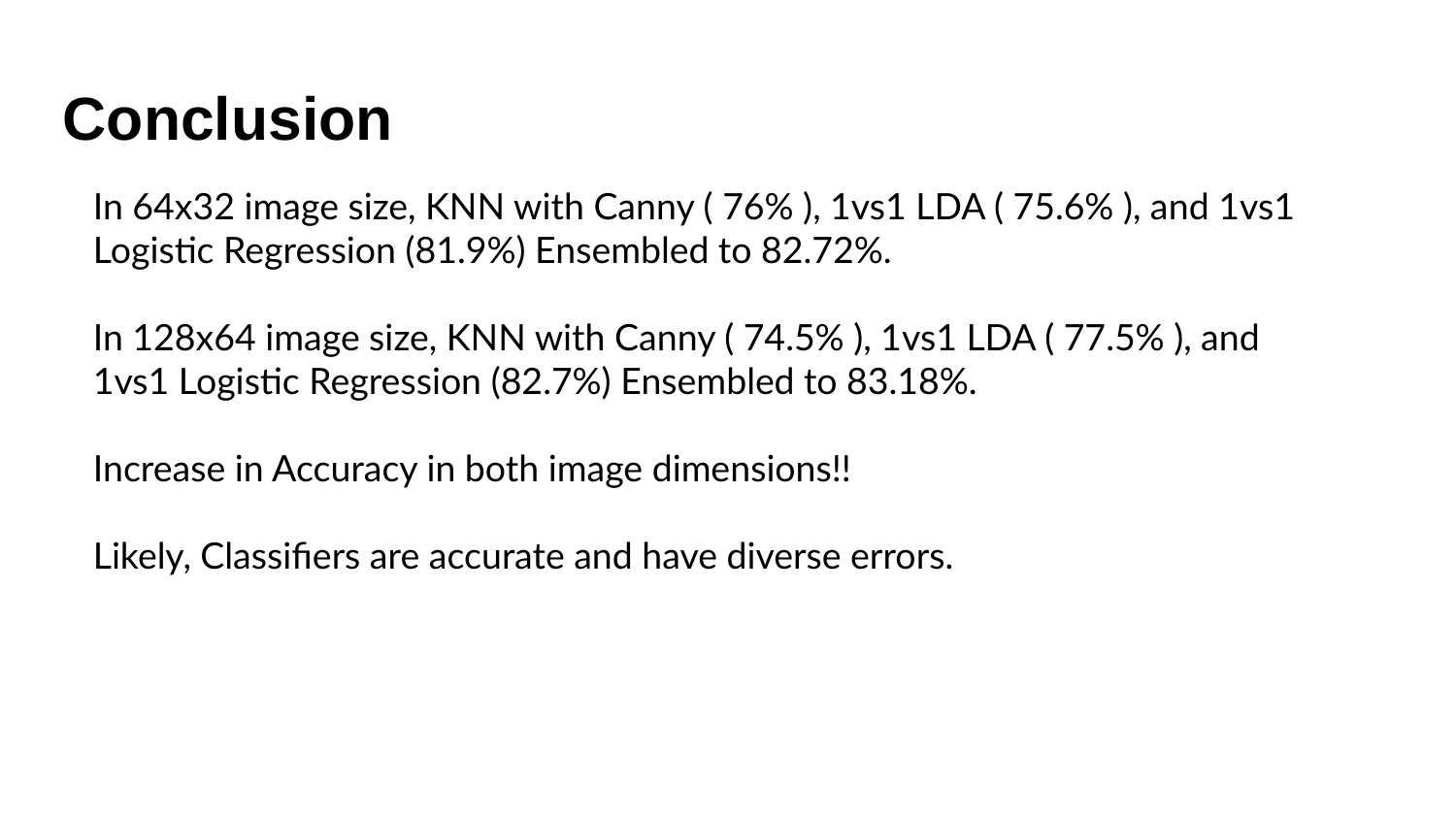

# Conclusion
In 64x32 image size, KNN with Canny ( 76% ), 1vs1 LDA ( 75.6% ), and 1vs1 Logistic Regression (81.9%) Ensembled to 82.72%.

In 128x64 image size, KNN with Canny ( 74.5% ), 1vs1 LDA ( 77.5% ), and 1vs1 Logistic Regression (82.7%) Ensembled to 83.18%.

Increase in Accuracy in both image dimensions!!

Likely, Classifiers are accurate and have diverse errors.